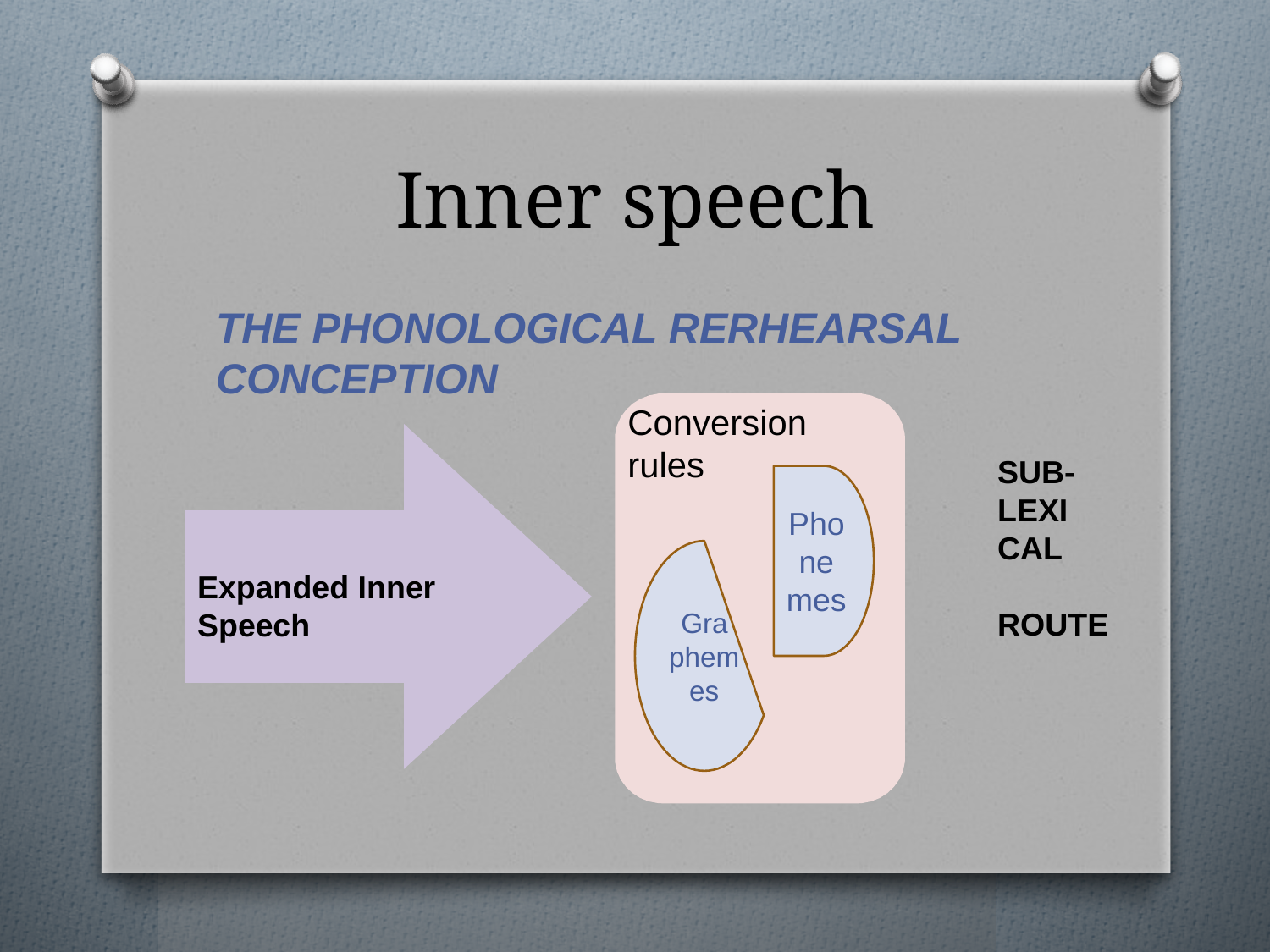

# Inner speech
THE PHONOLOGICAL RERHEARSAL CONCEPTION

Conversion rules

SUB-
LEXI
CAL

ROUTE
Phonemes
Gra
phemes
Expanded Inner
Speech